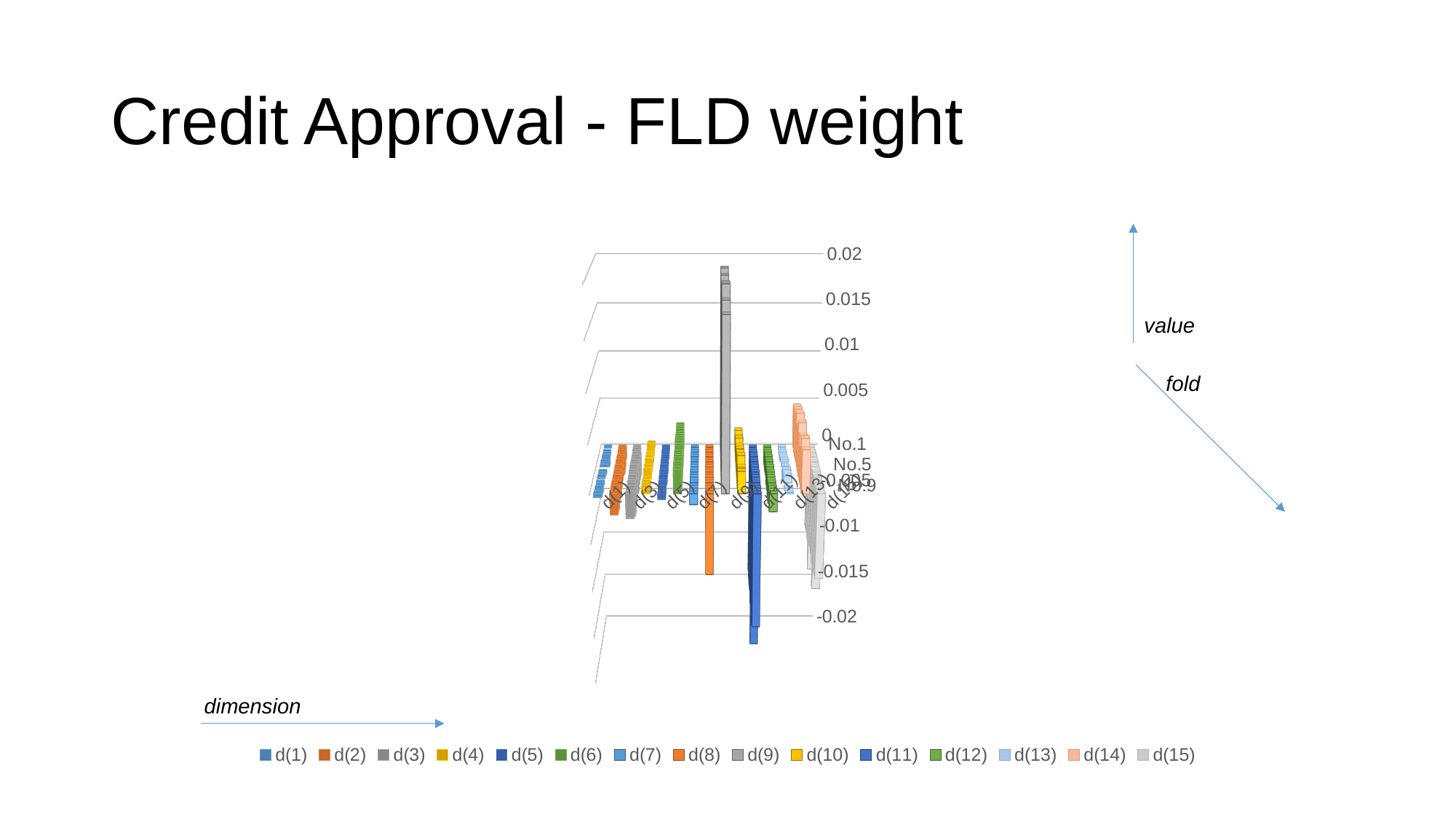

# Credit Approval - FLD weight

[unsupported chart]

value
fold
dimension